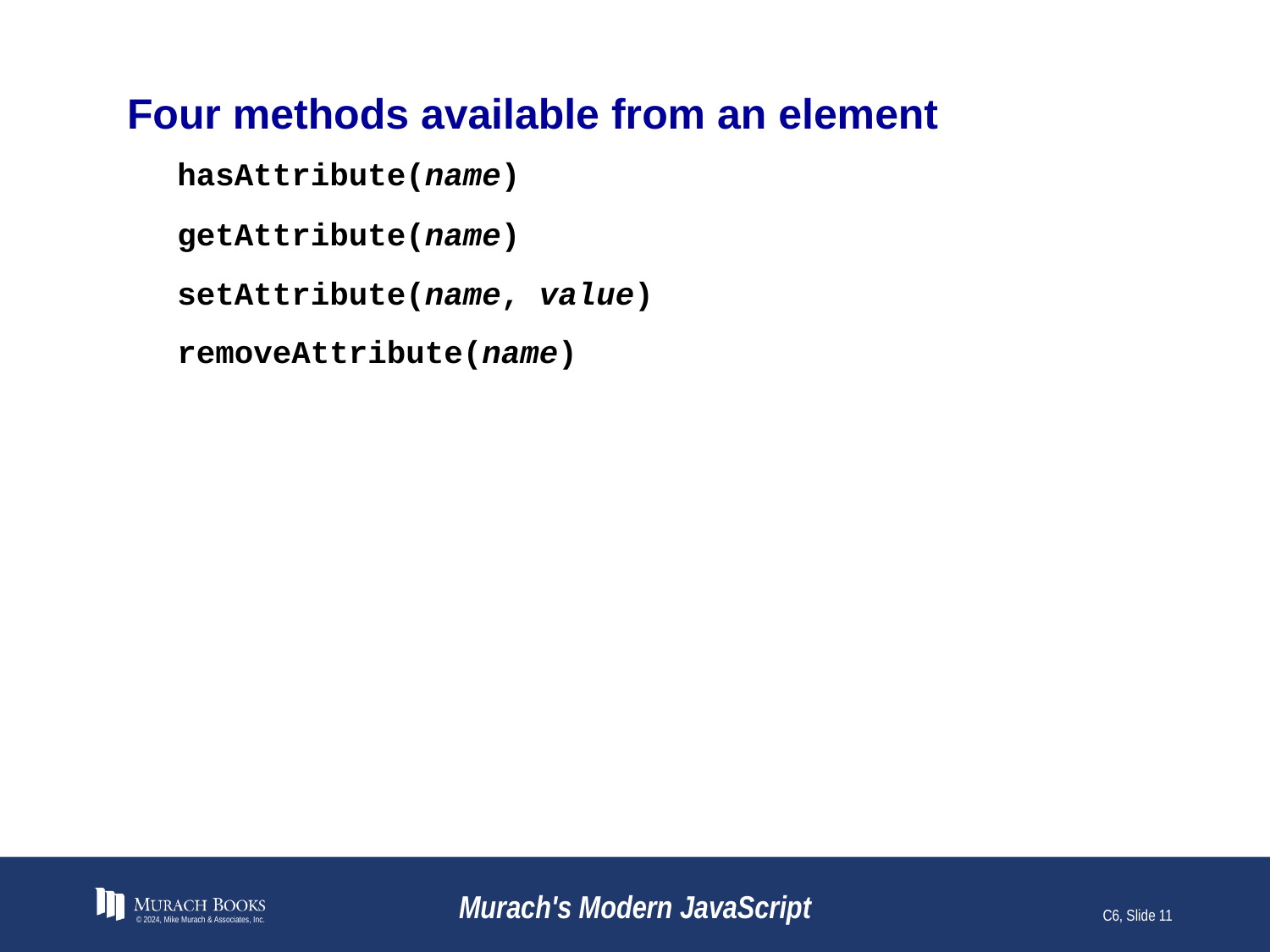

# Four methods available from an element
hasAttribute(name)
getAttribute(name)
setAttribute(name, value)
removeAttribute(name)

© 2024, Mike Murach & Associates, Inc.
Murach's Modern JavaScript

C6, Slide 11